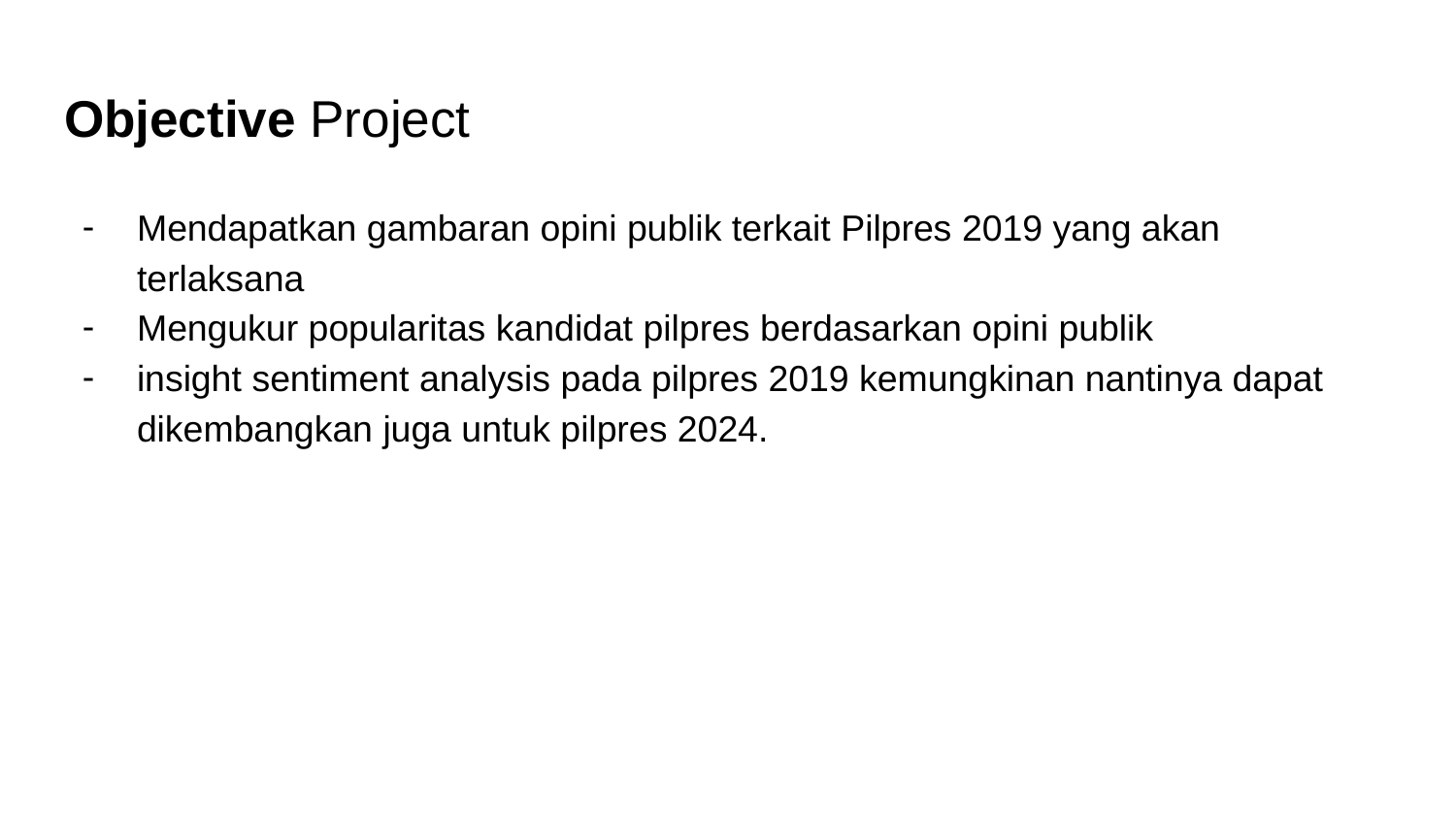

# Objective Project
Mendapatkan gambaran opini publik terkait Pilpres 2019 yang akan terlaksana
Mengukur popularitas kandidat pilpres berdasarkan opini publik
insight sentiment analysis pada pilpres 2019 kemungkinan nantinya dapat dikembangkan juga untuk pilpres 2024.